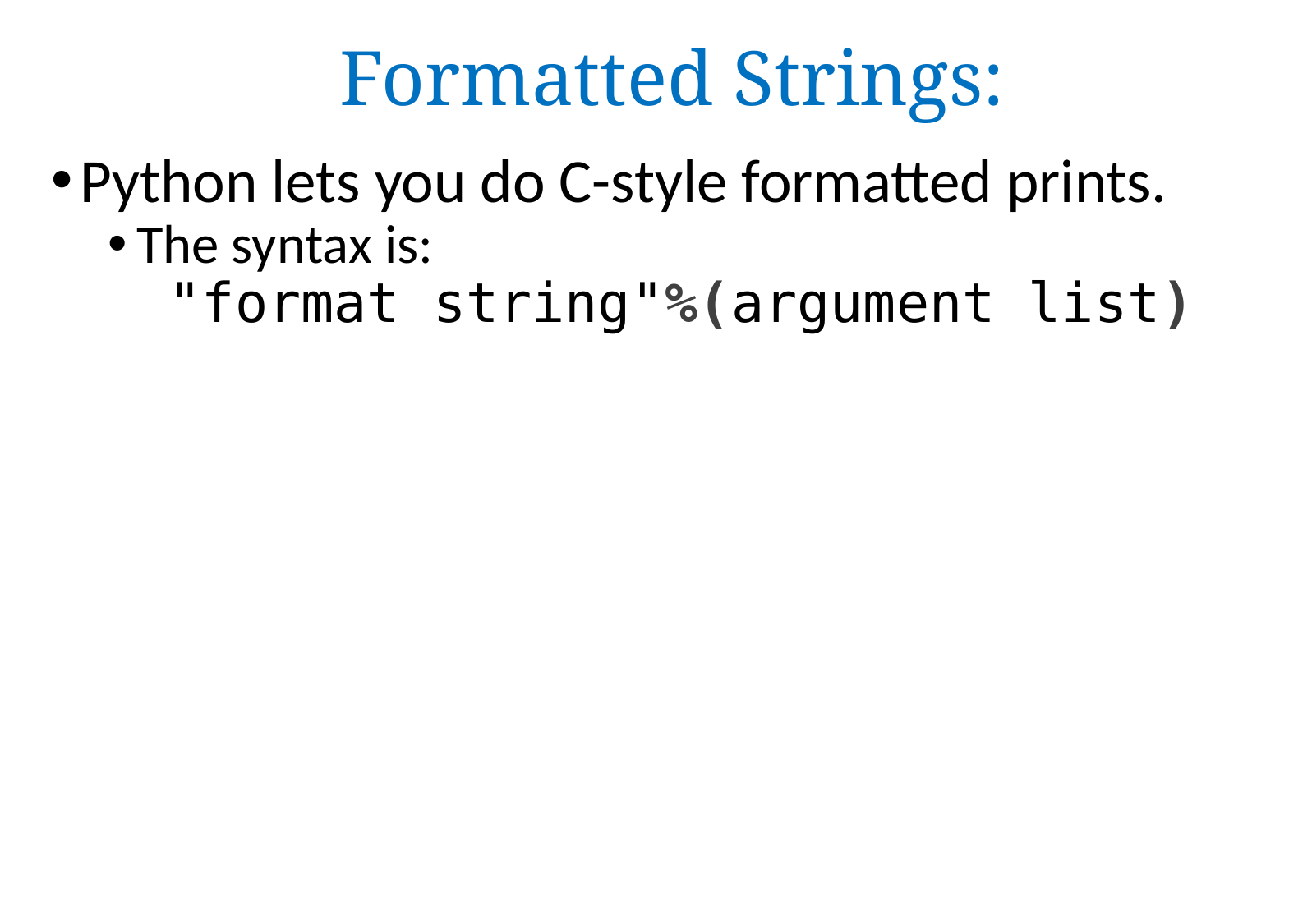

# Formatted Strings:
Python lets you do C-style formatted prints.
The syntax is:
 "format string"%(argument list)